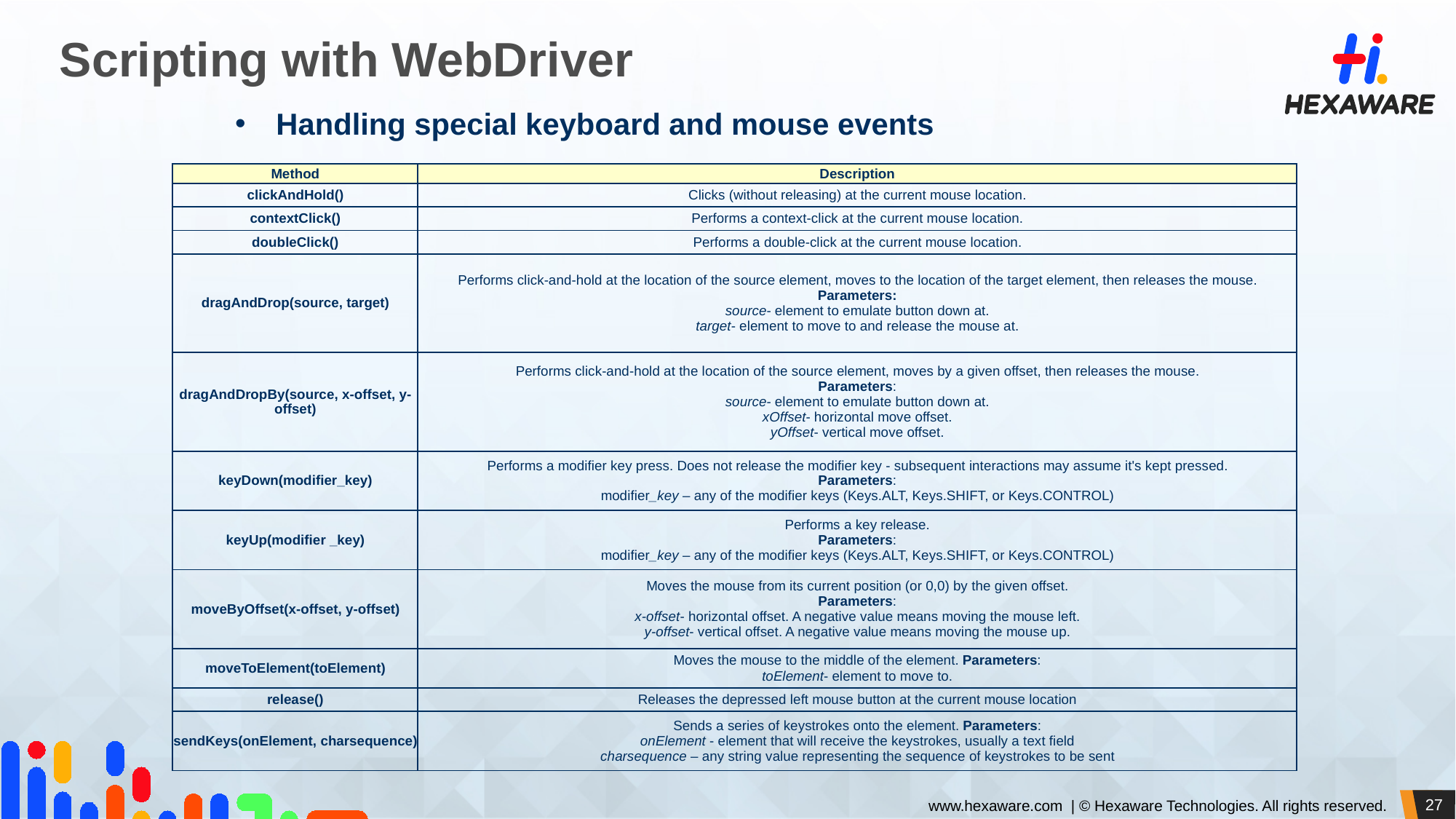

# Scripting with WebDriver
Handling special keyboard and mouse events

| Method | Description |
| --- | --- |
| clickAndHold() | Clicks (without releasing) at the current mouse location. |
| contextClick() | Performs a context-click at the current mouse location. |
| doubleClick() | Performs a double-click at the current mouse location. |
| dragAndDrop(source, target) | Performs click-and-hold at the location of the source element, moves to the location of the target element, then releases the mouse. Parameters: source- element to emulate button down at. target- element to move to and release the mouse at. |
| dragAndDropBy(source, x-offset, y-offset) | Performs click-and-hold at the location of the source element, moves by a given offset, then releases the mouse. Parameters: source- element to emulate button down at. xOffset- horizontal move offset. yOffset- vertical move offset. |
| keyDown(modifier\_key) | Performs a modifier key press. Does not release the modifier key - subsequent interactions may assume it's kept pressed. Parameters: modifier\_key – any of the modifier keys (Keys.ALT, Keys.SHIFT, or Keys.CONTROL) |
| keyUp(modifier \_key) | Performs a key release. Parameters: modifier\_key – any of the modifier keys (Keys.ALT, Keys.SHIFT, or Keys.CONTROL) |
| moveByOffset(x-offset, y-offset) | Moves the mouse from its current position (or 0,0) by the given offset. Parameters: x-offset- horizontal offset. A negative value means moving the mouse left. y-offset- vertical offset. A negative value means moving the mouse up. |
| moveToElement(toElement) | Moves the mouse to the middle of the element. Parameters: toElement- element to move to. |
| release() | Releases the depressed left mouse button at the current mouse location |
| sendKeys(onElement, charsequence) | Sends a series of keystrokes onto the element. Parameters: onElement - element that will receive the keystrokes, usually a text field charsequence – any string value representing the sequence of keystrokes to be sent |